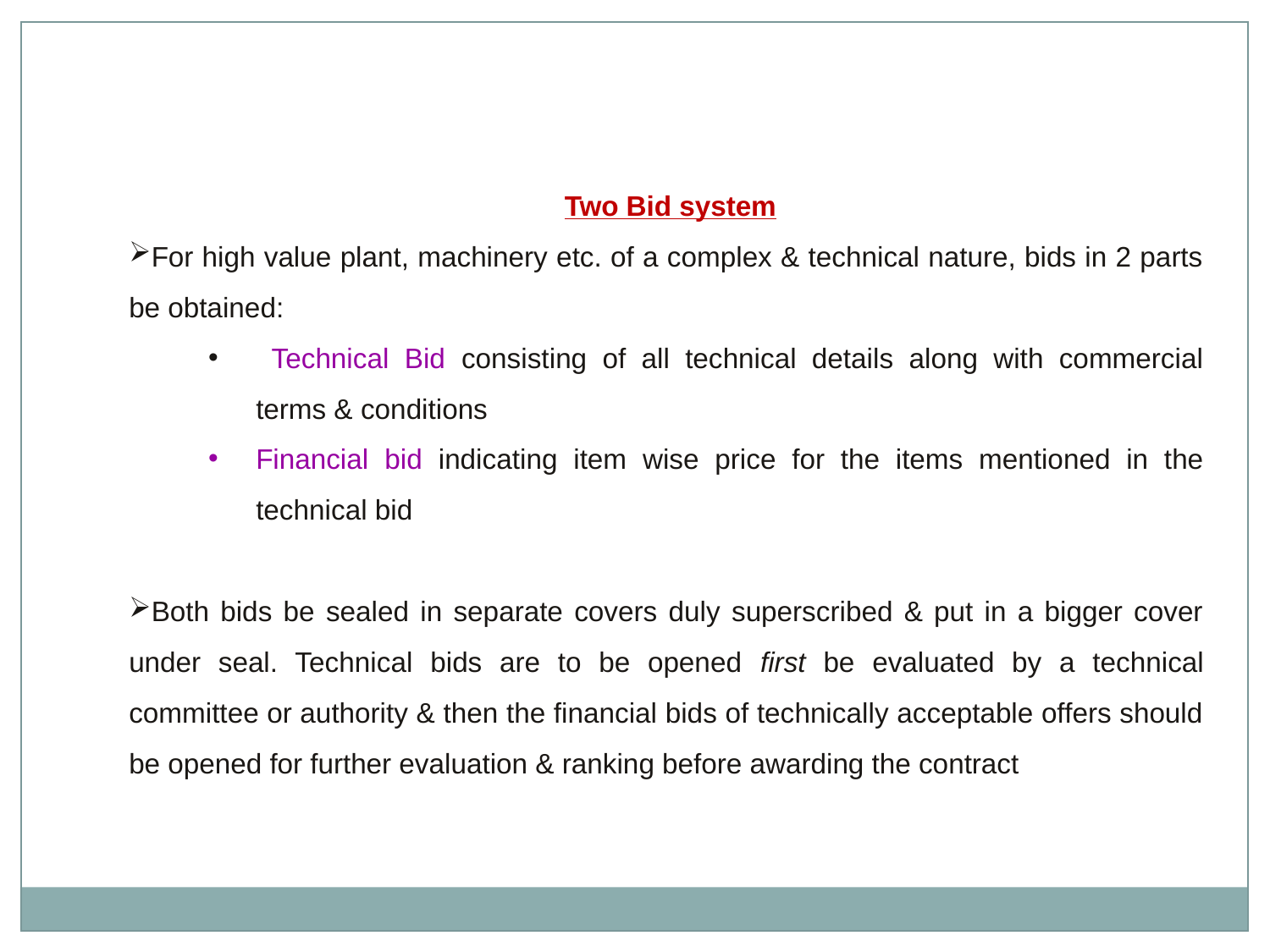

Two Bid system
For high value plant, machinery etc. of a complex & technical nature, bids in 2 parts be obtained:
 Technical Bid consisting of all technical details along with commercial terms & conditions
Financial bid indicating item wise price for the items mentioned in the technical bid

Both bids be sealed in separate covers duly superscribed & put in a bigger cover under seal. Technical bids are to be opened first be evaluated by a technical committee or authority & then the financial bids of technically acceptable offers should be opened for further evaluation & ranking before awarding the contract